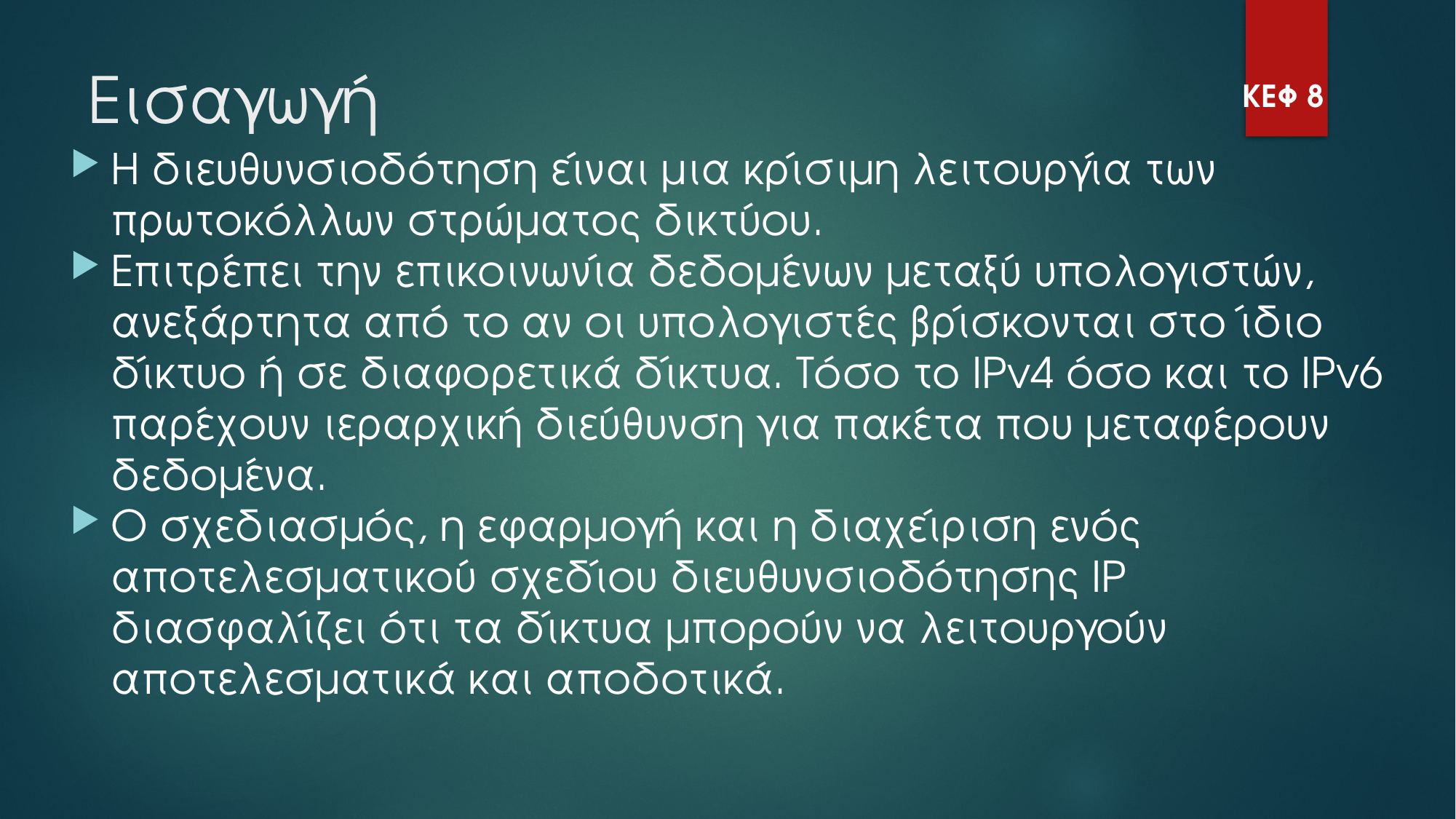

Εισαγωγή
ΚΕΦ 8
Η διευθυνσιοδότηση είναι μια κρίσιμη λειτουργία των πρωτοκόλλων στρώματος δικτύου.
Επιτρέπει την επικοινωνία δεδομένων μεταξύ υπολογιστών, ανεξάρτητα από το αν οι υπολογιστές βρίσκονται στο ίδιο δίκτυο ή σε διαφορετικά δίκτυα. Τόσο το IPv4 όσο και το IPv6 παρέχουν ιεραρχική διεύθυνση για πακέτα που μεταφέρουν δεδομένα.
Ο σχεδιασμός, η εφαρμογή και η διαχείριση ενός αποτελεσματικού σχεδίου διευθυνσιοδότησης IP διασφαλίζει ότι τα δίκτυα μπορούν να λειτουργούν αποτελεσματικά και αποδοτικά.